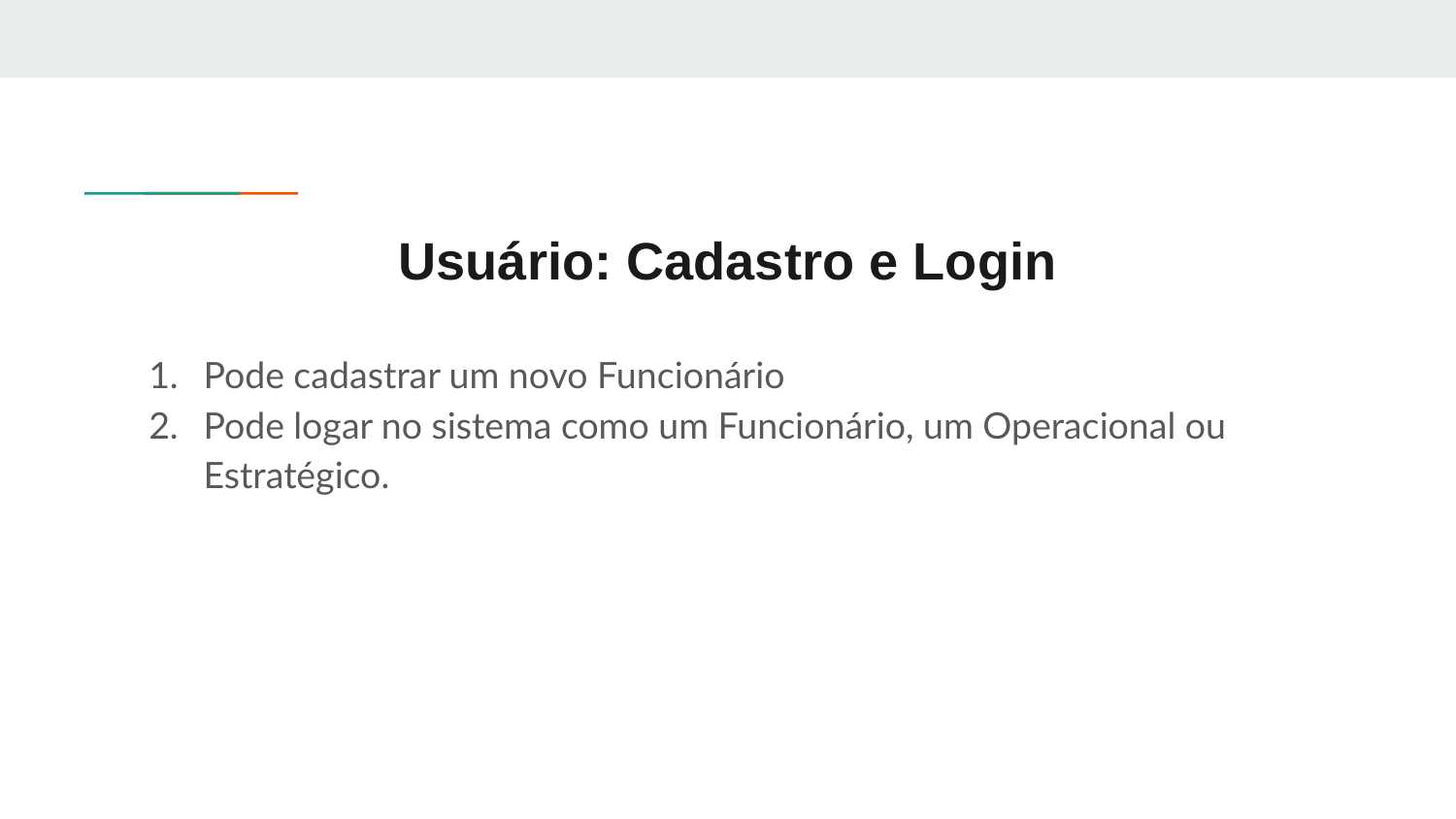

# Usuário: Cadastro e Login
Pode cadastrar um novo Funcionário
Pode logar no sistema como um Funcionário, um Operacional ou Estratégico.